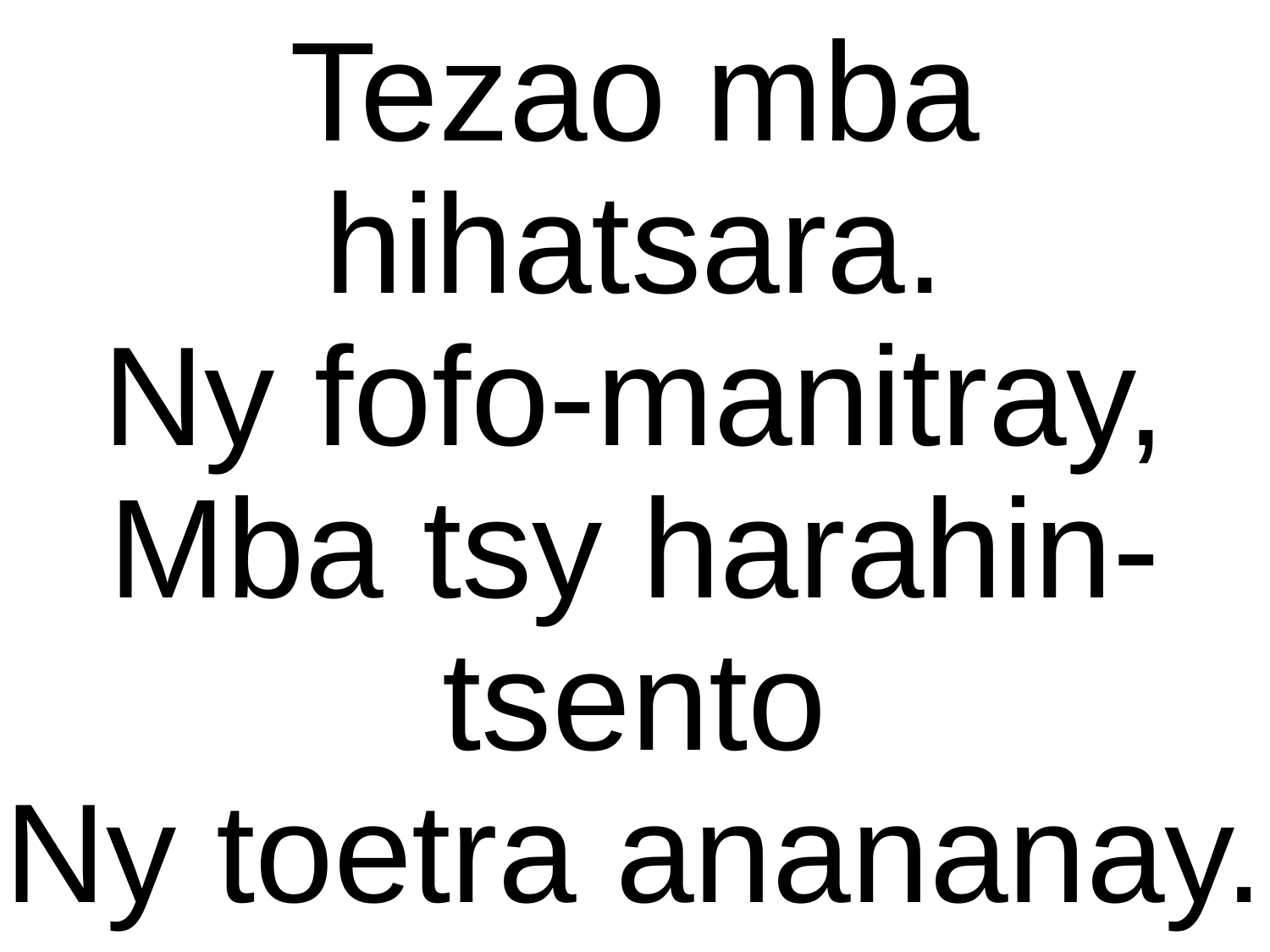

Tezao mba hihatsara.
Ny fofo-manitray,
Mba tsy harahin-tsento
Ny toetra anananay.